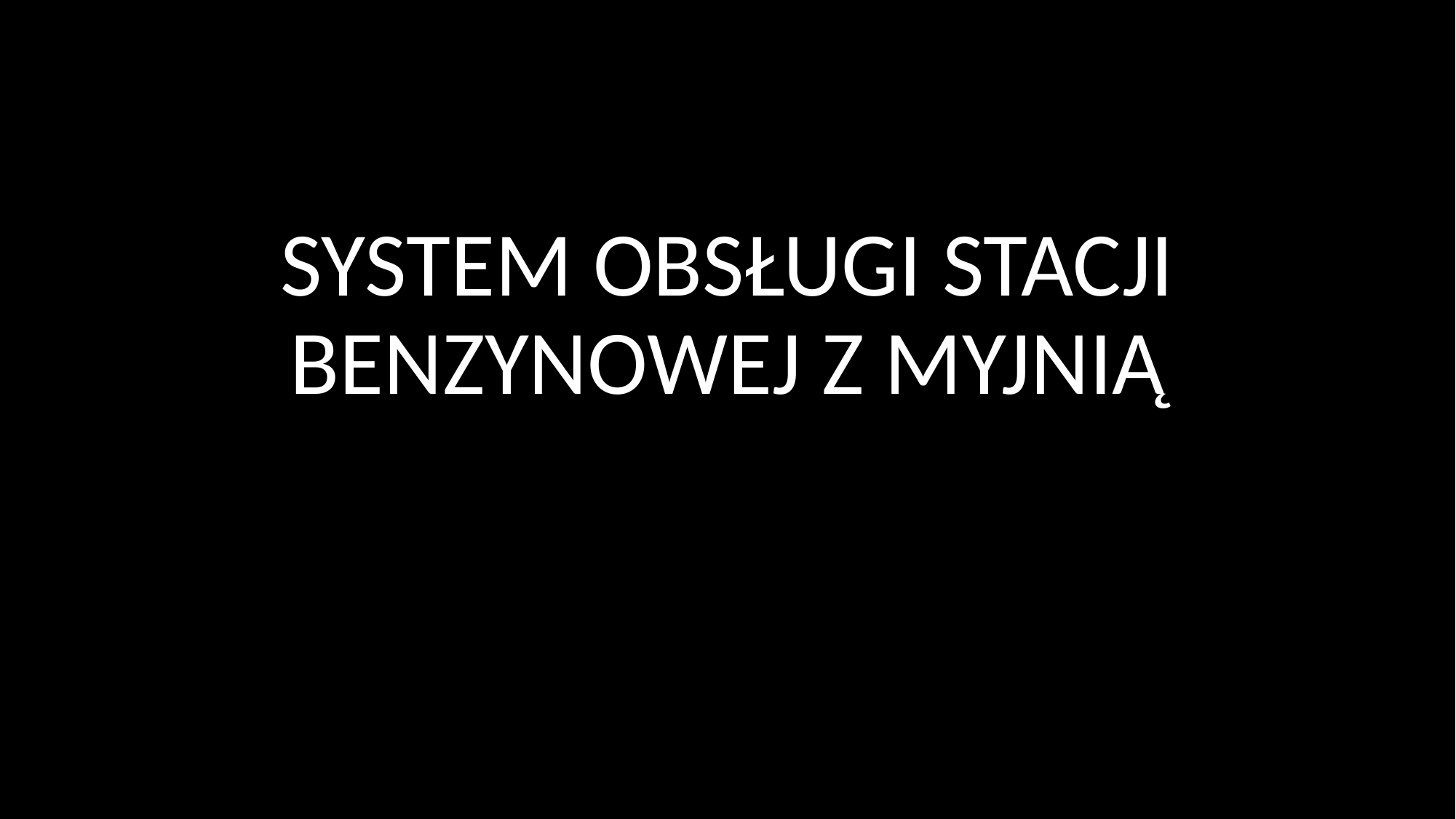

# SYSTEM OBSŁUGI STACJI BENZYNOWEJ Z MYJNIĄ